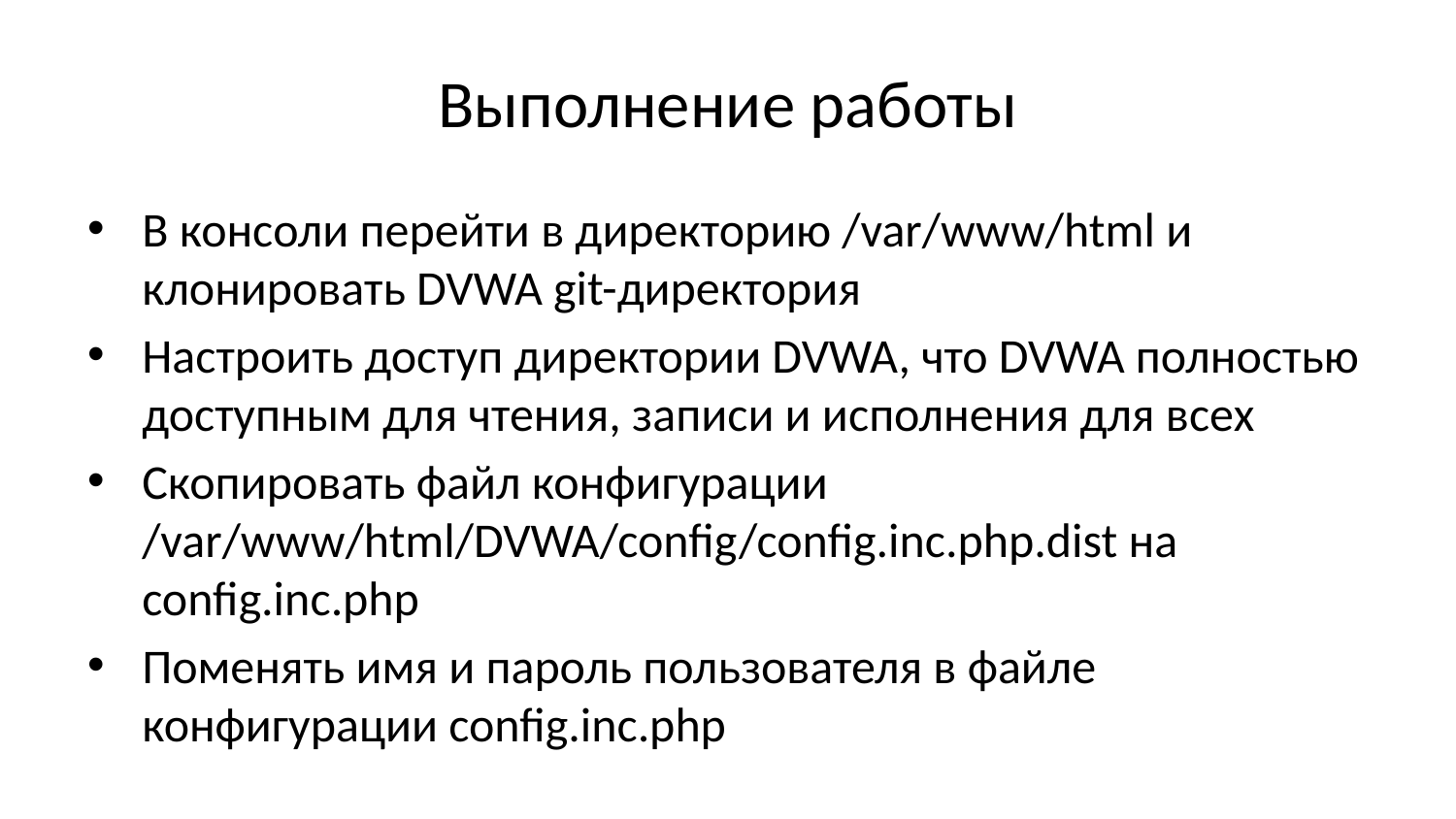

# Выполнение работы
В консоли перейти в директорию /var/www/html и клонировать DVWA git-директория
Настроить доступ директории DVWA, что DVWA полностью доступным для чтения, записи и исполнения для всех
Скопировать файл конфигурации /var/www/html/DVWA/config/config.inc.php.dist на config.inc.php
Поменять имя и пароль пользователя в файле конфигурации config.inc.php